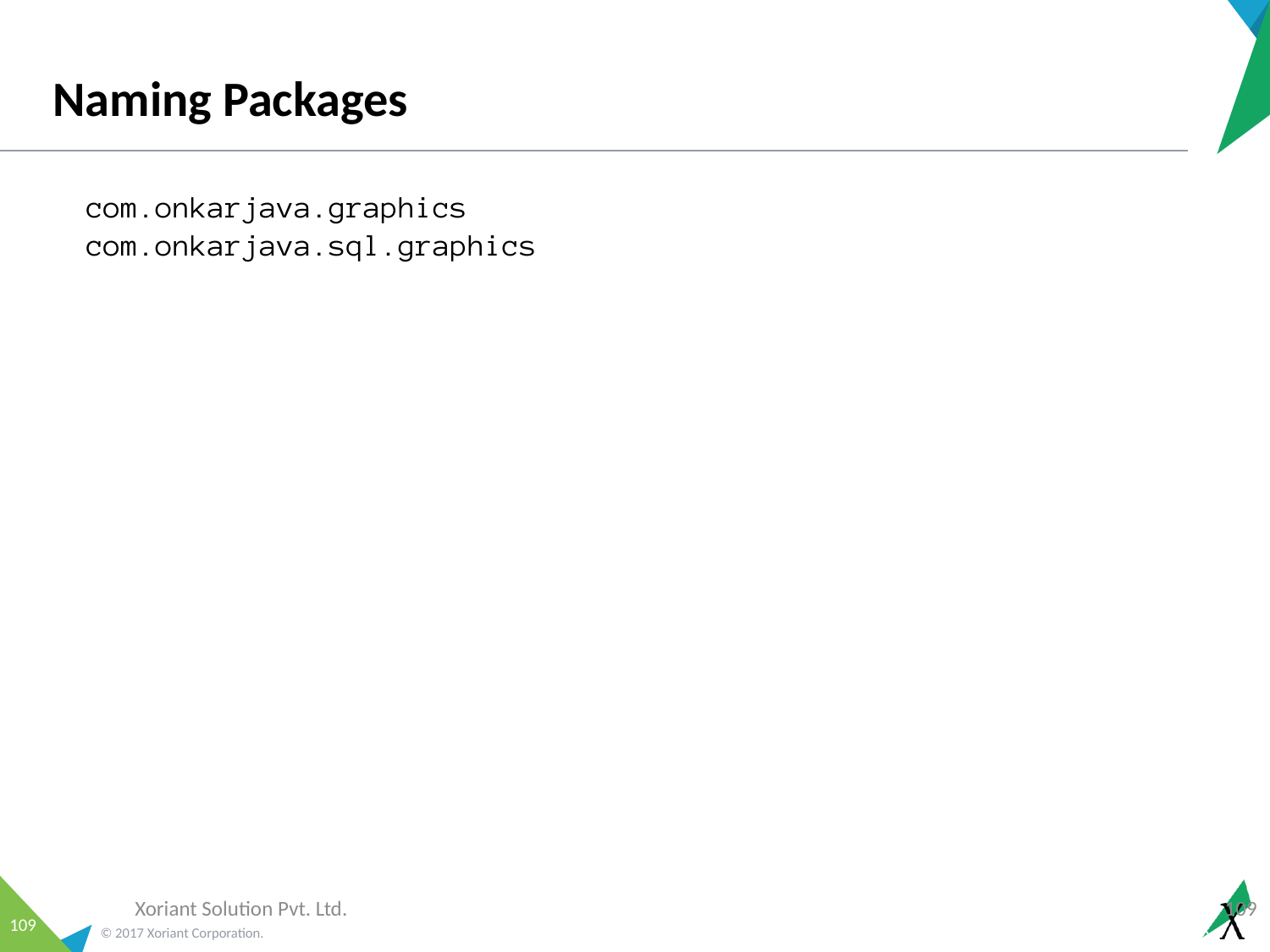

# Naming Packages
com.onkarjava.graphics
com.onkarjava.sql.graphics
Xoriant Solution Pvt. Ltd.
109